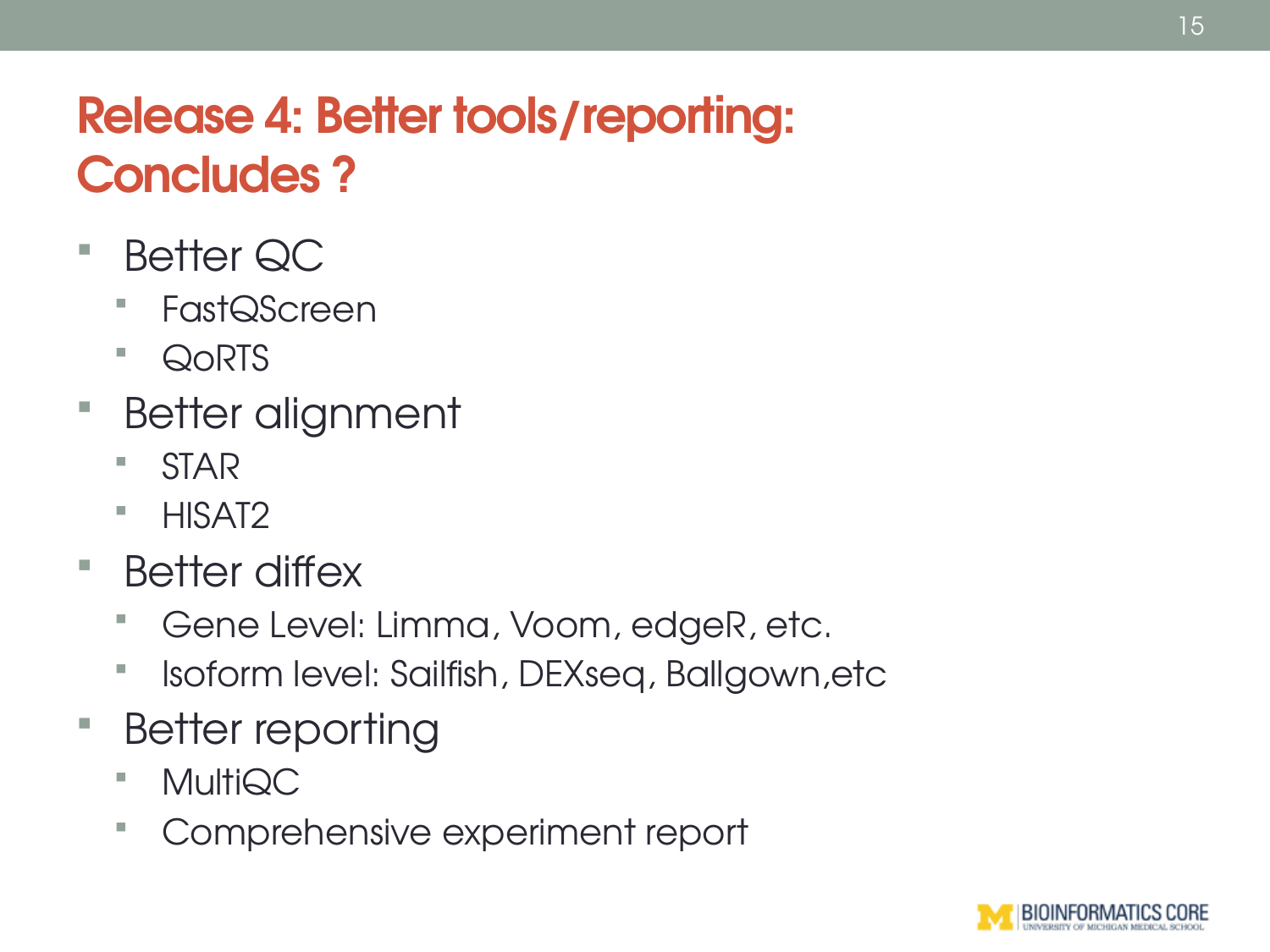

15
# Release 4: Better tools/reporting: Concludes ?
Better QC
FastQScreen
QoRTS
Better alignment
STAR
HISAT2
Better diffex
Gene Level: Limma, Voom, edgeR, etc.
Isoform level: Sailfish, DEXseq, Ballgown,etc
Better reporting
MultiQC
Comprehensive experiment report